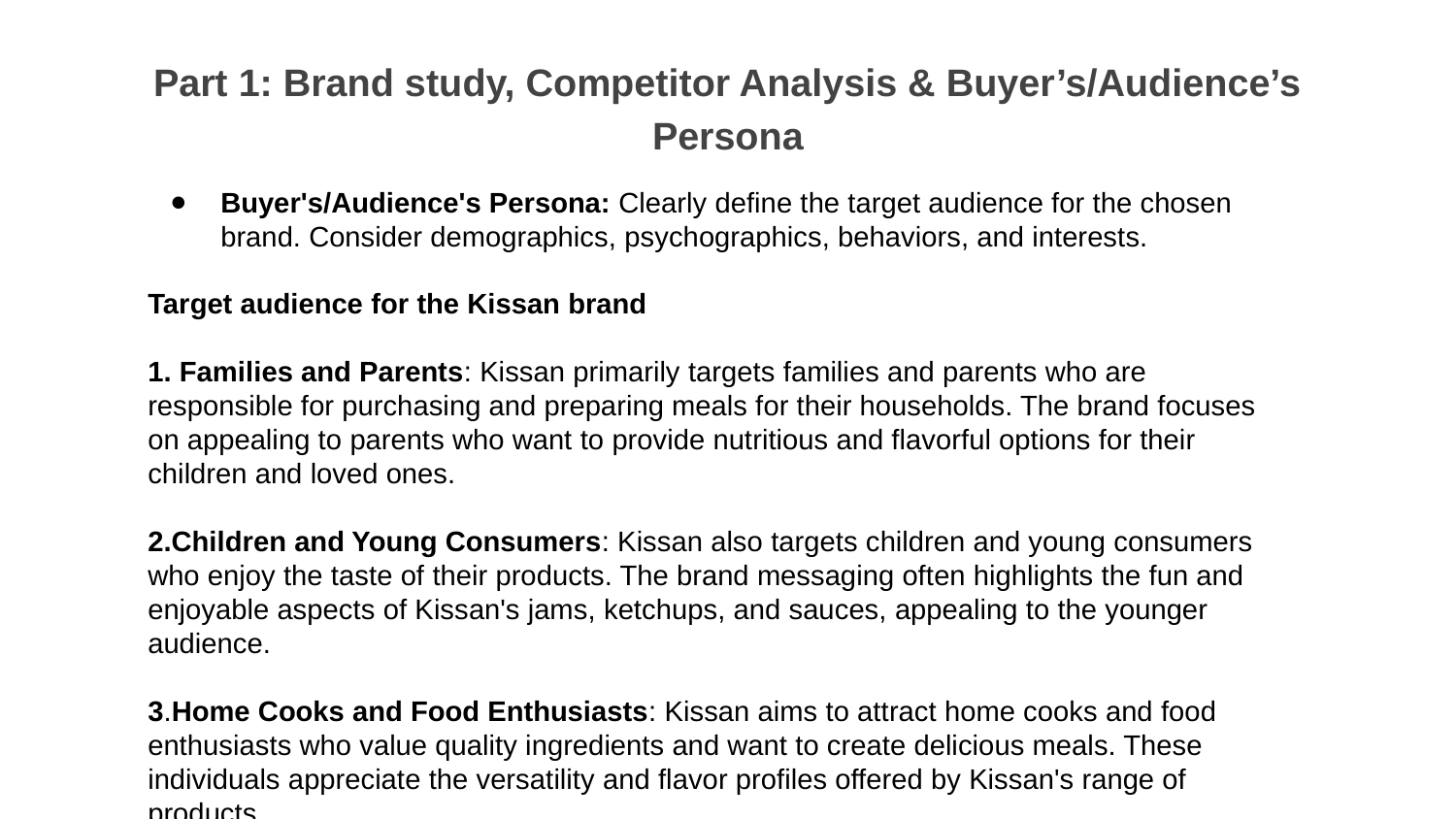

Part 1: Brand study, Competitor Analysis & Buyer’s/Audience’s Persona

Buyer's/Audience's Persona: Clearly define the target audience for the chosen brand. Consider demographics, psychographics, behaviors, and interests.
Target audience for the Kissan brand

1. Families and Parents: Kissan primarily targets families and parents who are responsible for purchasing and preparing meals for their households. The brand focuses on appealing to parents who want to provide nutritious and flavorful options for their children and loved ones.

2.Children and Young Consumers: Kissan also targets children and young consumers who enjoy the taste of their products. The brand messaging often highlights the fun and enjoyable aspects of Kissan's jams, ketchups, and sauces, appealing to the younger audience.

3.Home Cooks and Food Enthusiasts: Kissan aims to attract home cooks and food enthusiasts who value quality ingredients and want to create delicious meals. These individuals appreciate the versatility and flavor profiles offered by Kissan's range of products.